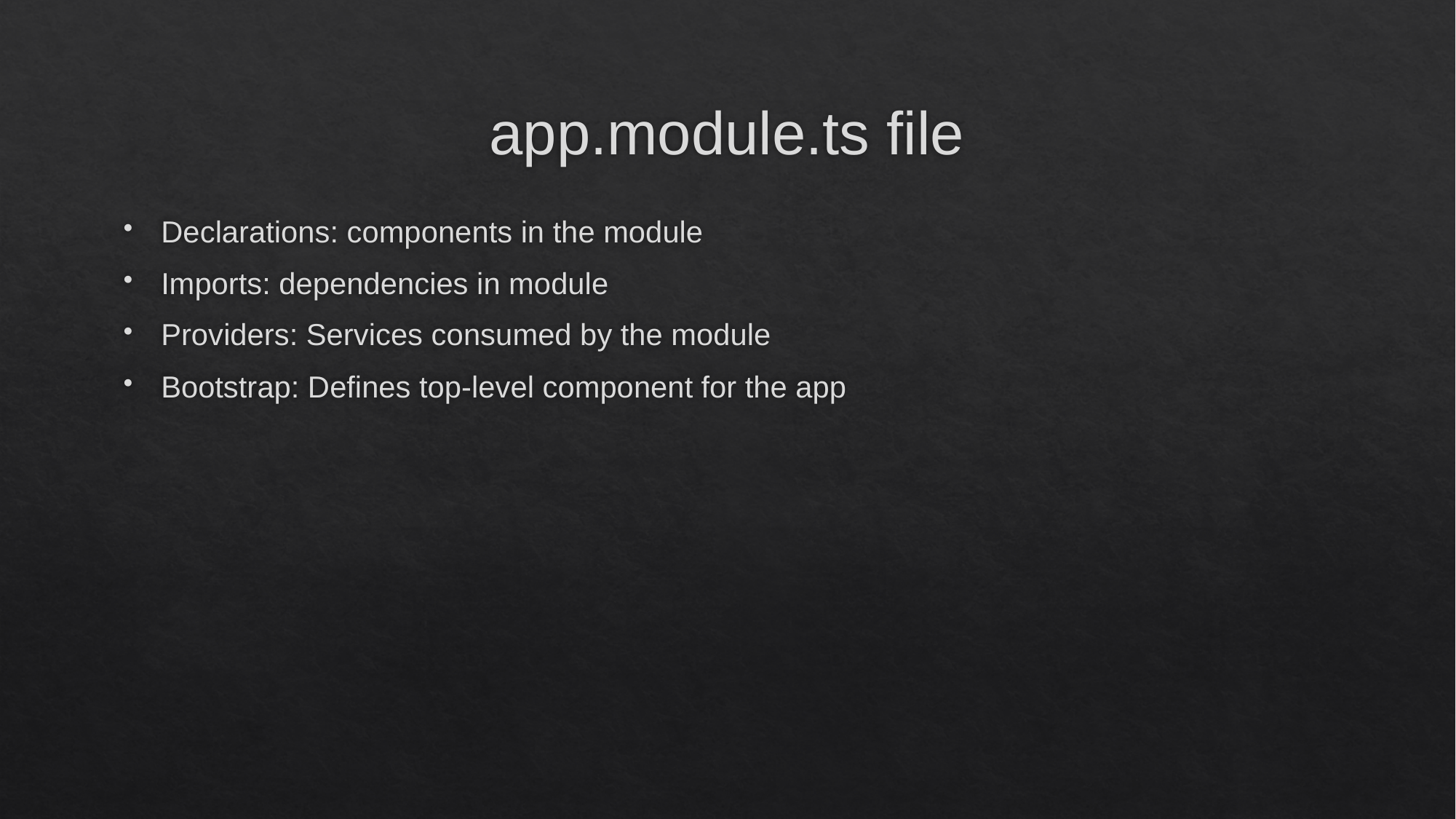

# app.module.ts file
Declarations: components in the module
Imports: dependencies in module
Providers: Services consumed by the module
Bootstrap: Defines top-level component for the app